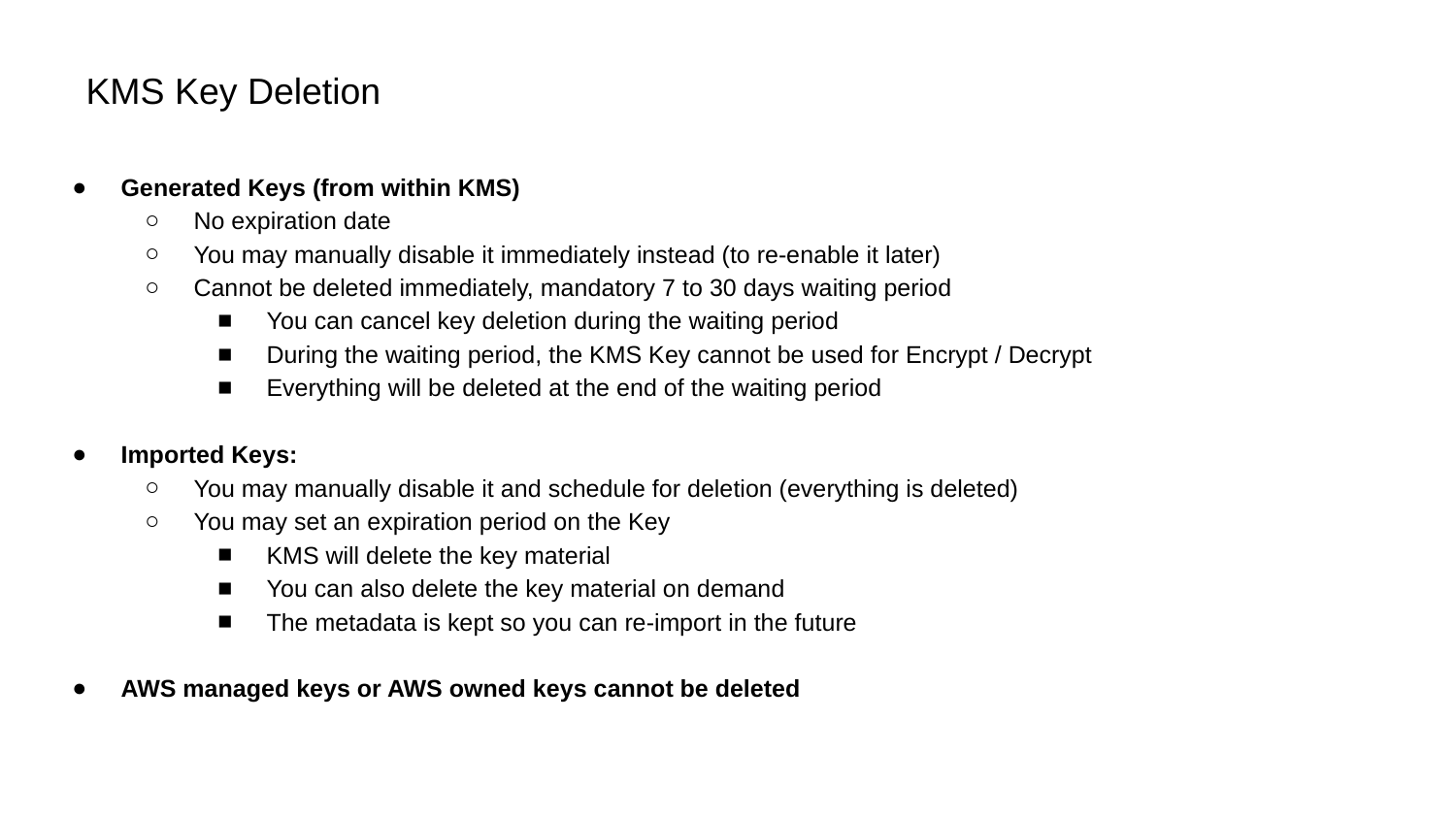

# KMS Key Deletion
Generated Keys (from within KMS)
No expiration date
You may manually disable it immediately instead (to re-enable it later)
Cannot be deleted immediately, mandatory 7 to 30 days waiting period
You can cancel key deletion during the waiting period
During the waiting period, the KMS Key cannot be used for Encrypt / Decrypt
Everything will be deleted at the end of the waiting period

Imported Keys:
You may manually disable it and schedule for deletion (everything is deleted)
You may set an expiration period on the Key
KMS will delete the key material
You can also delete the key material on demand
The metadata is kept so you can re-import in the future

AWS managed keys or AWS owned keys cannot be deleted